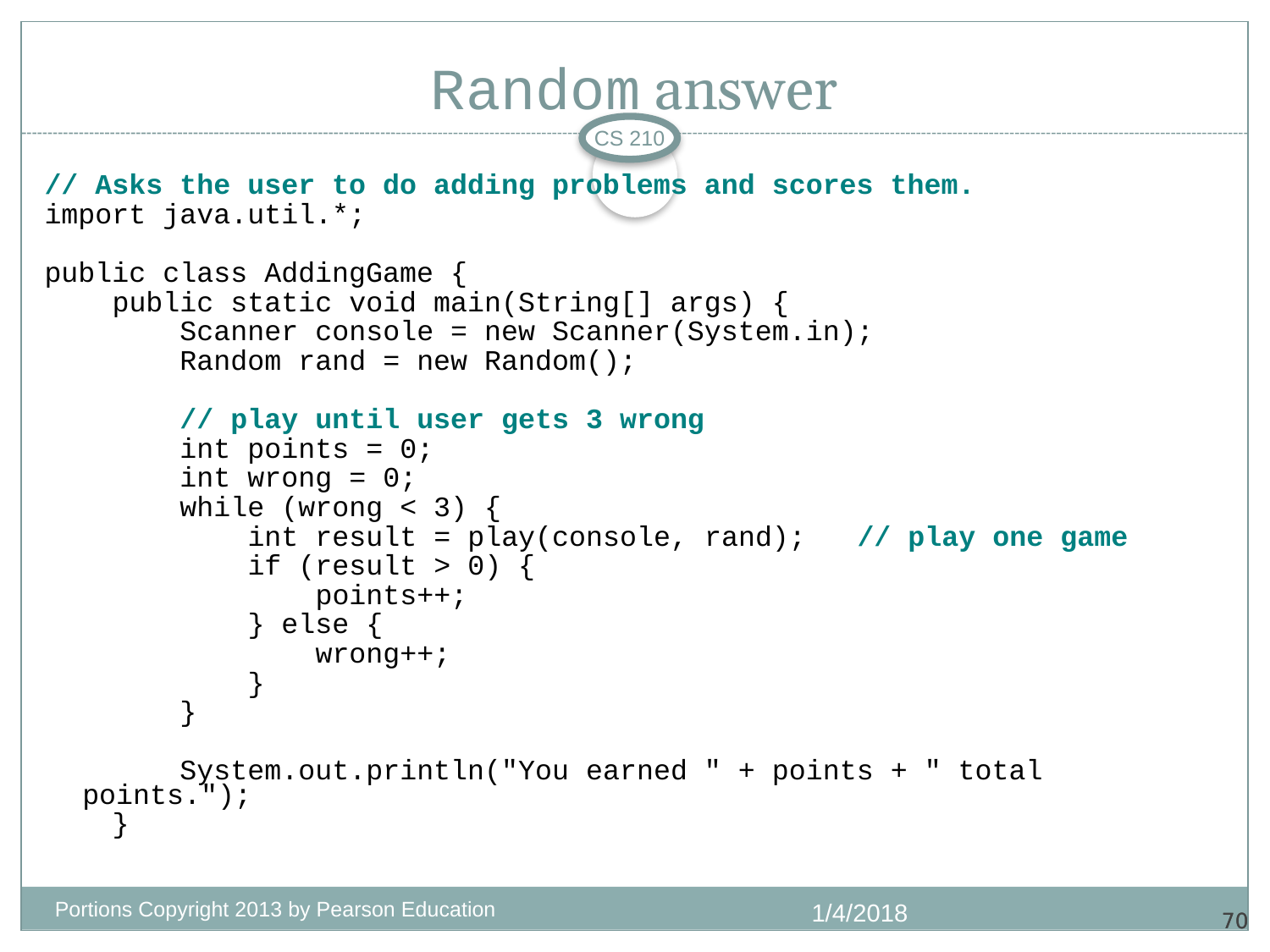

# Random answer
CS 210
// Asks the user to do adding problems and scores them.
import java.util.*;

public class AddingGame {
    public static void main(String[] args) {
        Scanner console = new Scanner(System.in);
        Random rand = new Random();

        // play until user gets 3 wrong
        int points = 0;
        int wrong = 0;
        while (wrong < 3) {
            int result = play(console, rand);   // play one game
            if (result > 0) {
                points++;
            } else {
                wrong++;
            }
        }

        System.out.println("You earned " + points + " total points.");
    }
Portions Copyright 2013 by Pearson Education
1/4/2018